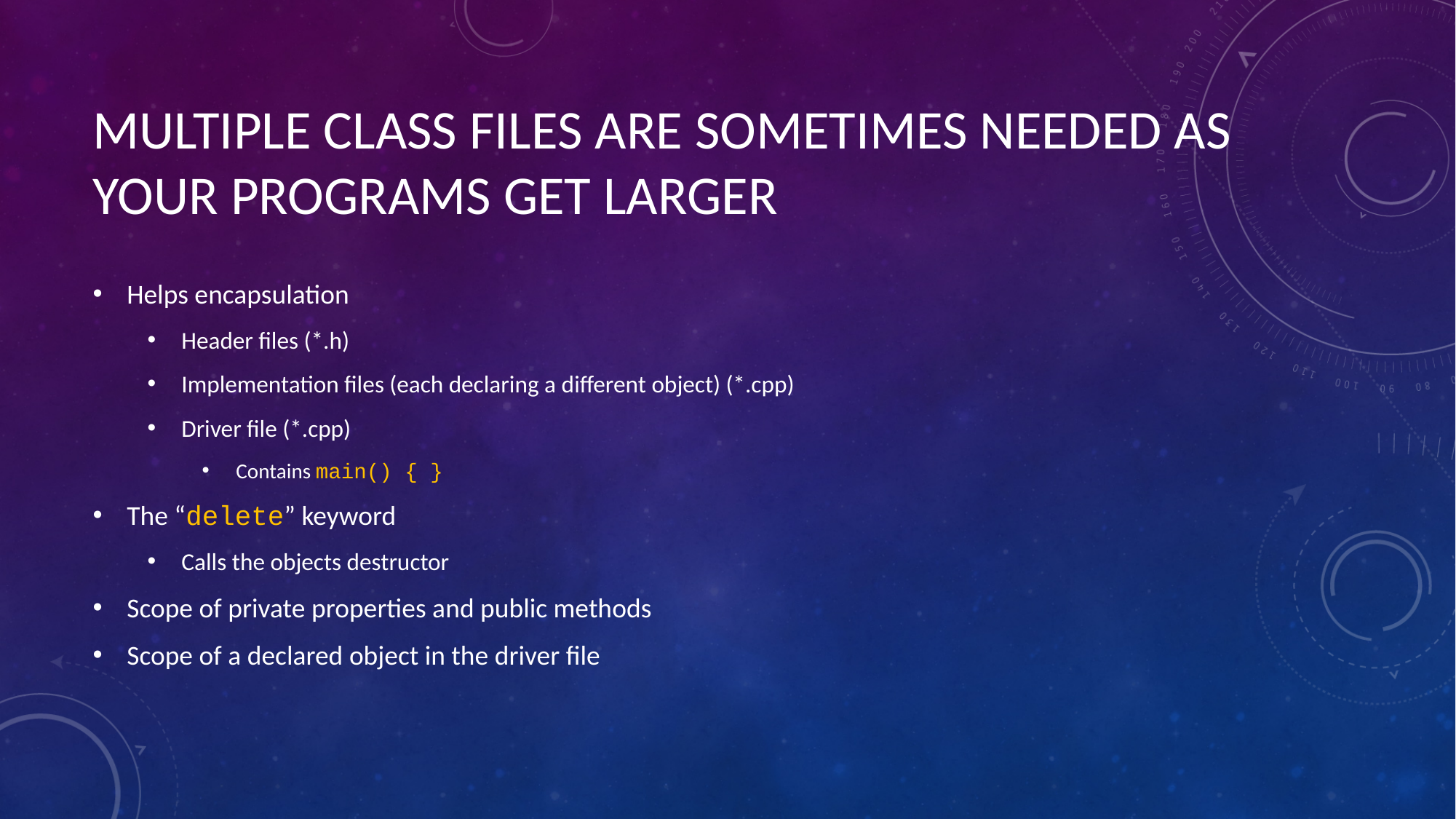

# Multiple class files are sometimes needed as your programs get larger
Helps encapsulation
Header files (*.h)
Implementation files (each declaring a different object) (*.cpp)
Driver file (*.cpp)
Contains main() { }
The “delete” keyword
Calls the objects destructor
Scope of private properties and public methods
Scope of a declared object in the driver file